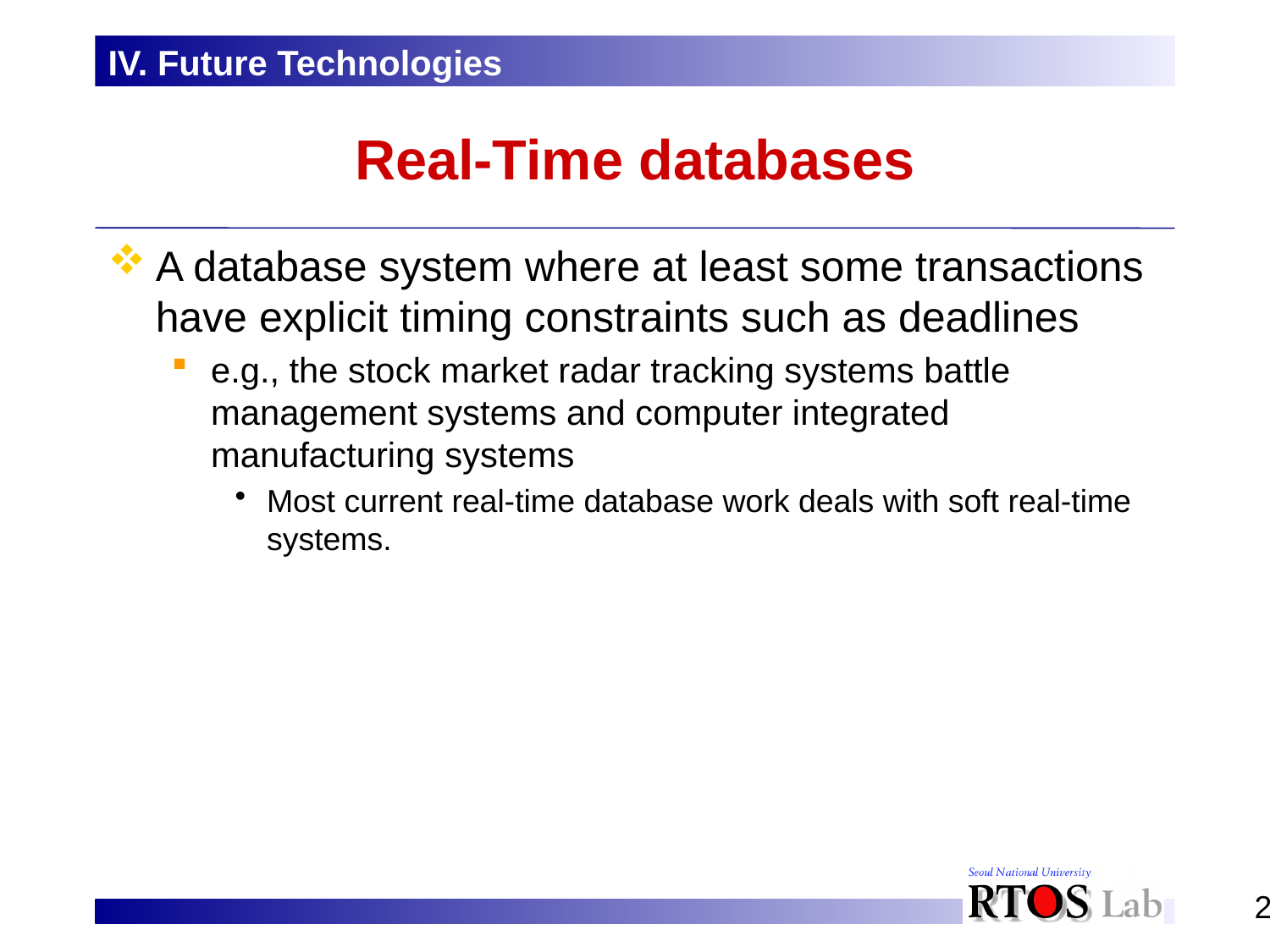

IV. Future Technologies
# Real-Time databases
A database system where at least some transactions have explicit timing constraints such as deadlines
e.g., the stock market radar tracking systems battle management systems and computer integrated manufacturing systems
Most current real-time database work deals with soft real-time systems.